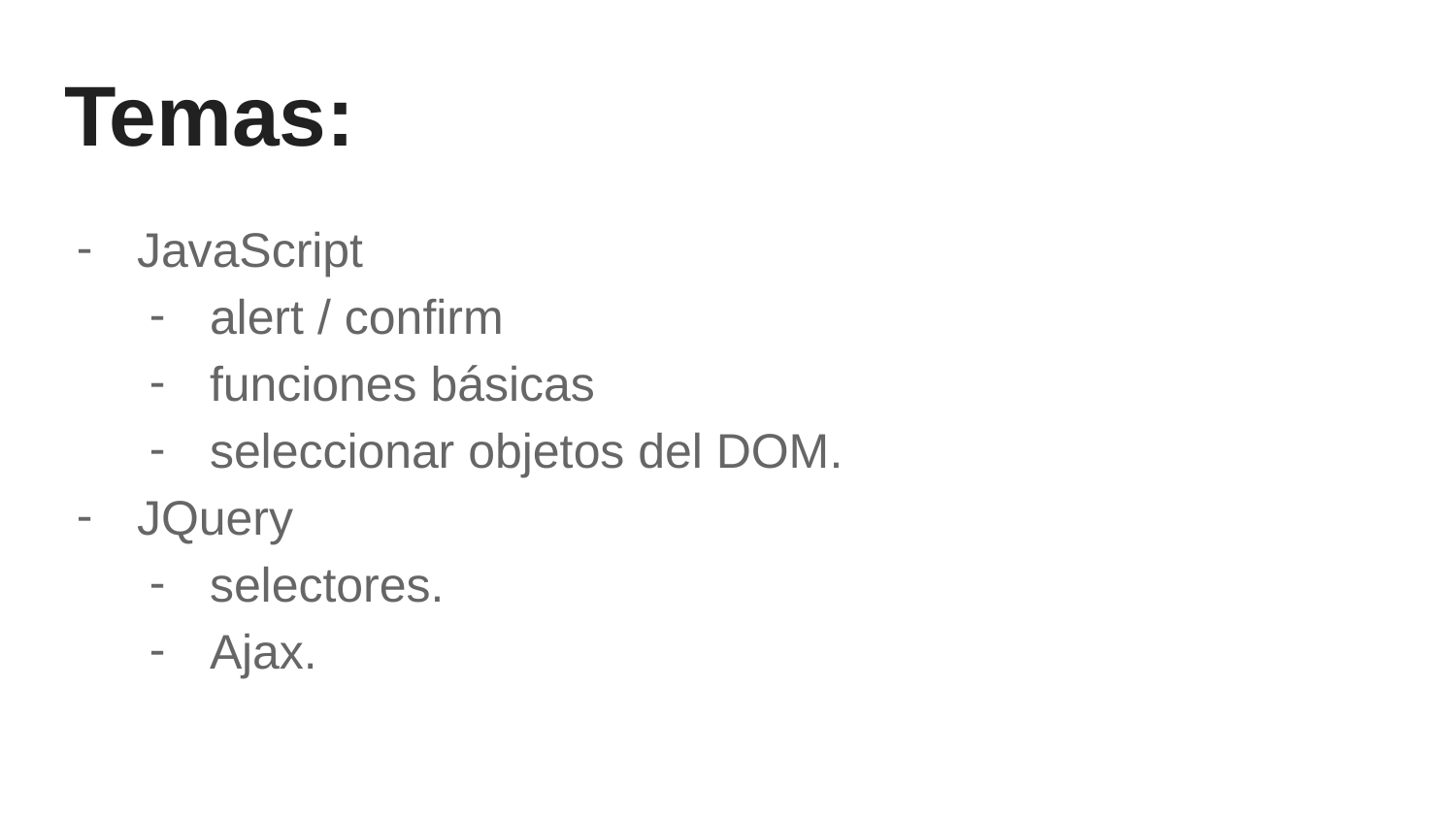

# Temas:
JavaScript
alert / confirm
funciones básicas
seleccionar objetos del DOM.
JQuery
selectores.
Ajax.